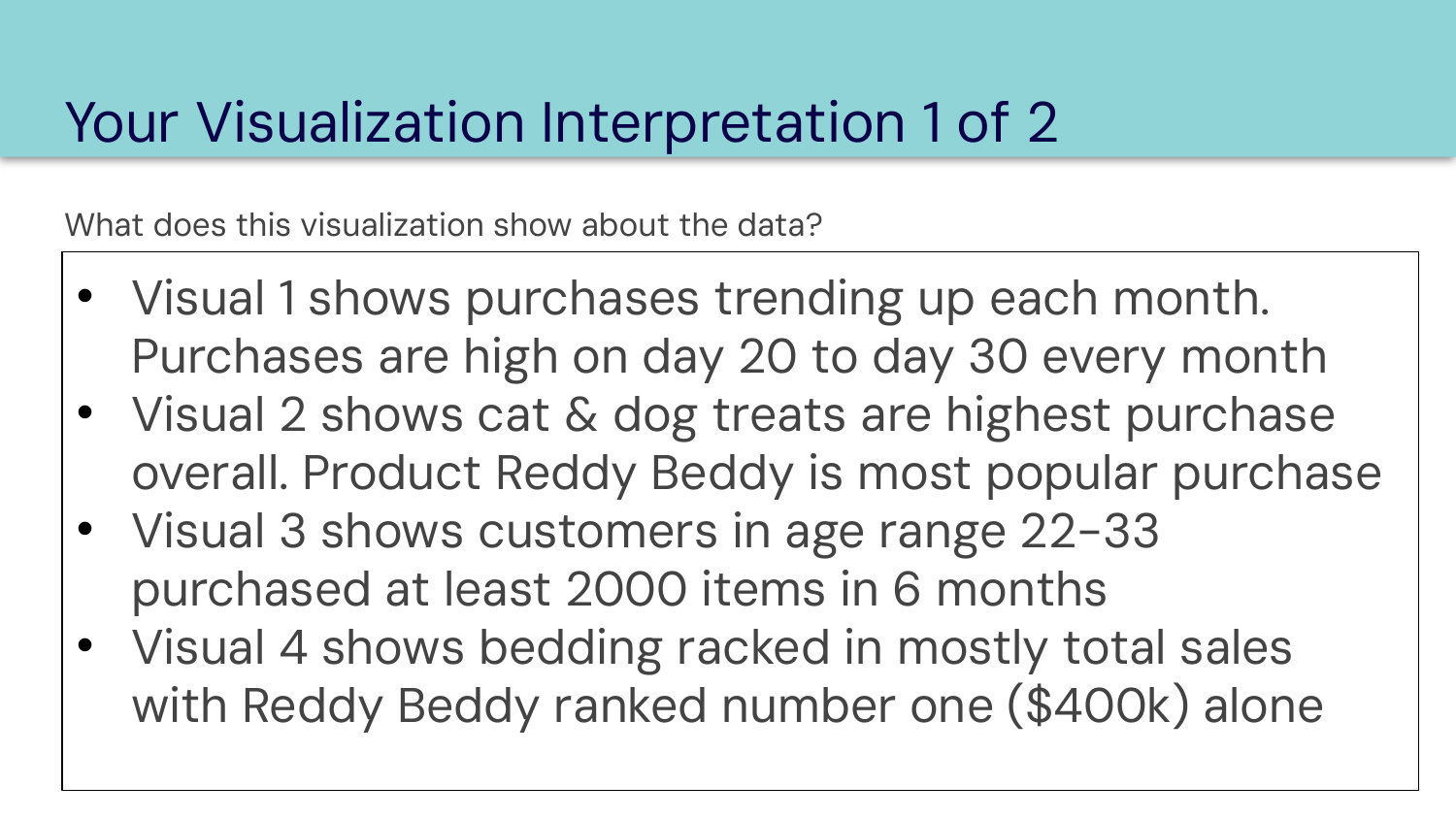

# Your Visualization Interpretation 1 of 2
What does this visualization show about the data?
Visual 1 shows purchases trending up each month. Purchases are high on day 20 to day 30 every month
Visual 2 shows cat & dog treats are highest purchase overall. Product Reddy Beddy is most popular purchase
Visual 3 shows customers in age range 22-33 purchased at least 2000 items in 6 months
Visual 4 shows bedding racked in mostly total sales with Reddy Beddy ranked number one ($400k) alone